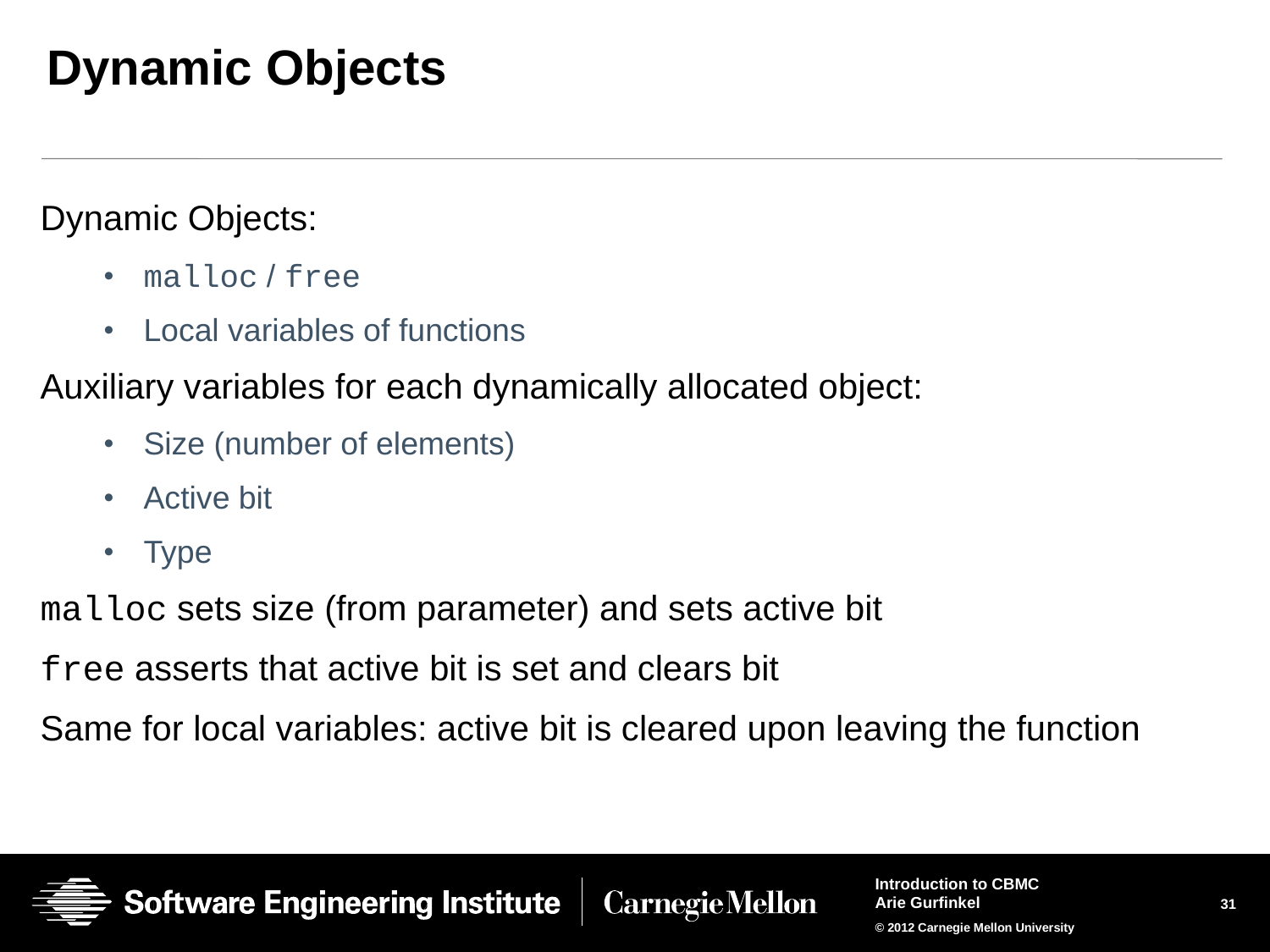

# Dynamic Objects
Dynamic Objects:
malloc / free
Local variables of functions
Auxiliary variables for each dynamically allocated object:
Size (number of elements)
Active bit
Type
malloc sets size (from parameter) and sets active bit
free asserts that active bit is set and clears bit
Same for local variables: active bit is cleared upon leaving the function